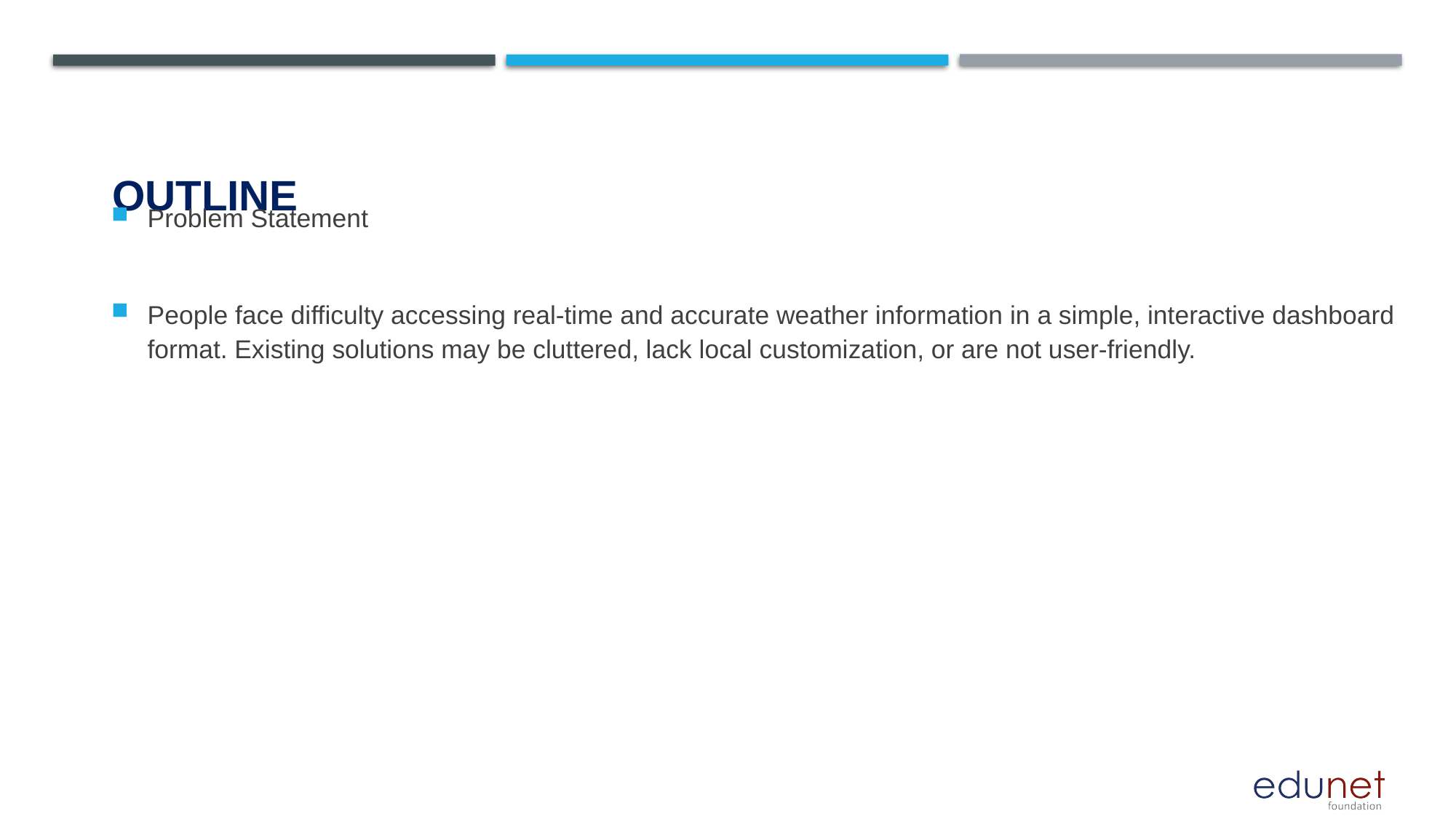

# OUTLINE
Problem Statement

People face difficulty accessing real-time and accurate weather information in a simple, interactive dashboard format. Existing solutions may be cluttered, lack local customization, or are not user-friendly.